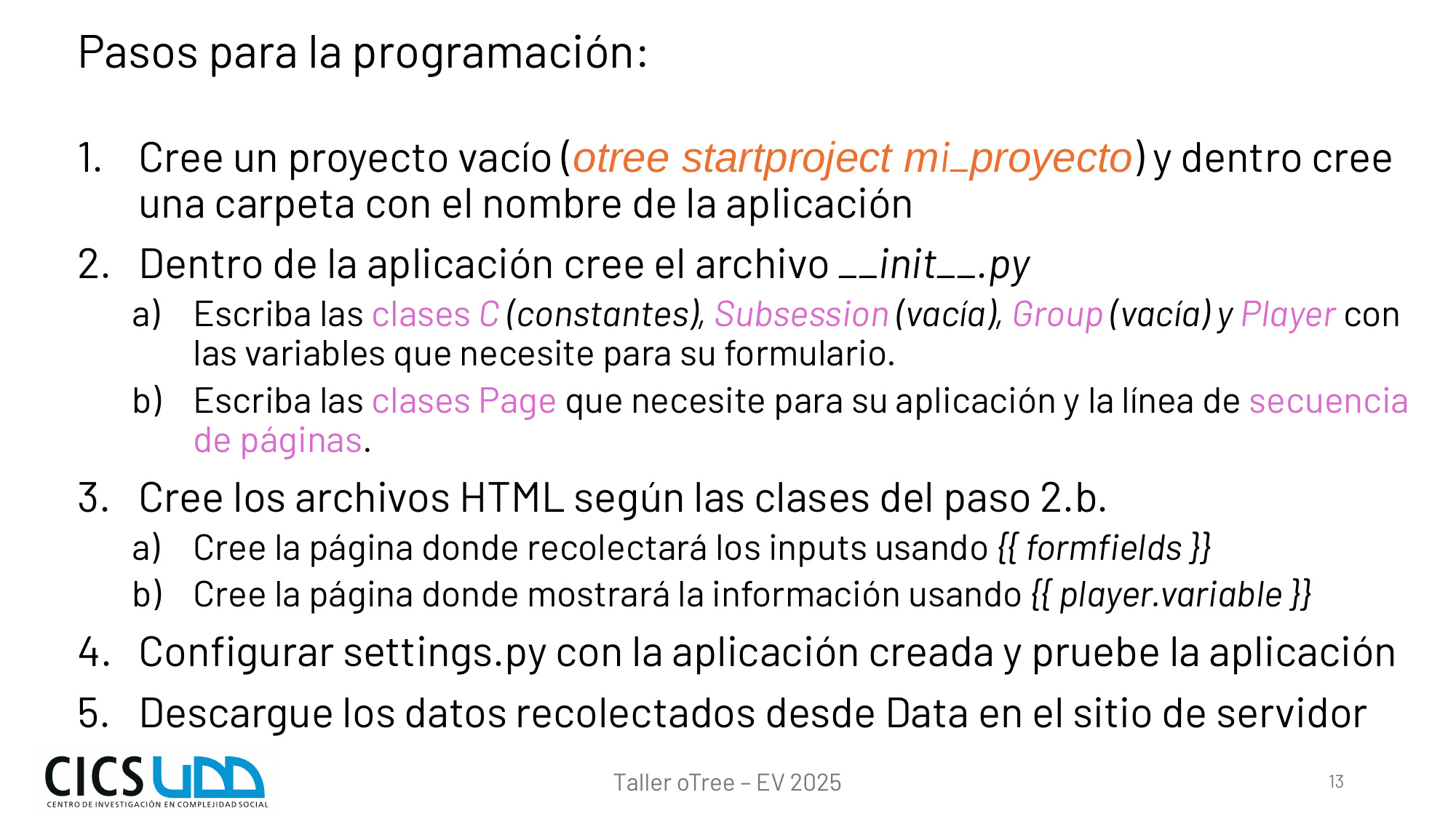

# Pasos para la programación:
Cree un proyecto vacío (otree startproject mi_proyecto) y dentro cree una carpeta con el nombre de la aplicación
Dentro de la aplicación cree el archivo __init__.py
Escriba las clases C (constantes), Subsession (vacía), Group (vacía) y Player con las variables que necesite para su formulario.
Escriba las clases Page que necesite para su aplicación y la línea de secuencia de páginas.
Cree los archivos HTML según las clases del paso 2.b.
Cree la página donde recolectará los inputs usando {{ formfields }}
Cree la página donde mostrará la información usando {{ player.variable }}
Configurar settings.py con la aplicación creada y pruebe la aplicación
Descargue los datos recolectados desde Data en el sitio de servidor

Taller oTree – EV 2025
13